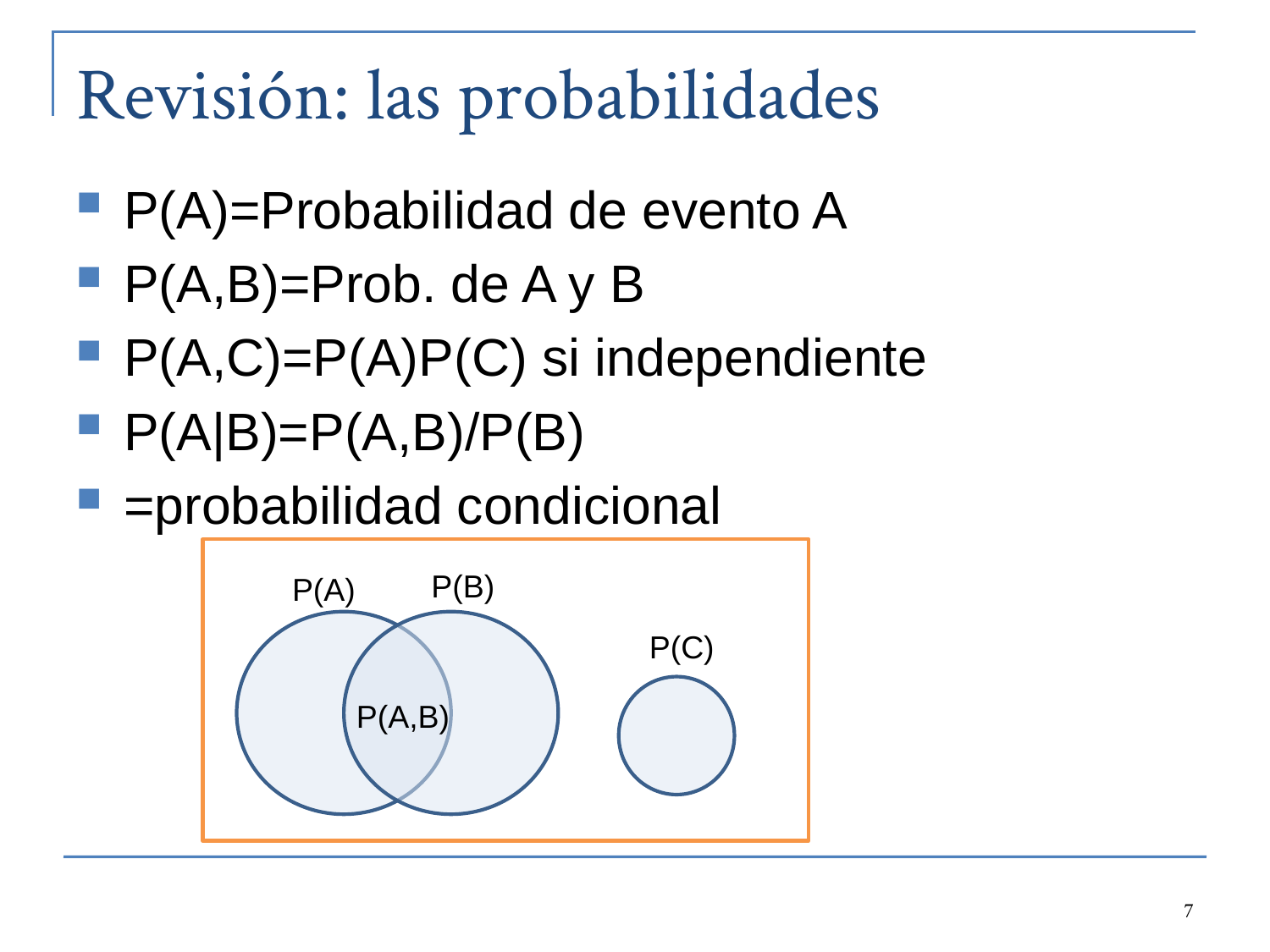

# Revisión: las probabilidades
P(A)=Probabilidad de evento A
P(A,B)=Prob. de A y B
P(A,C)=P(A)P(C) si independiente
P(A|B)=P(A,B)/P(B)
=probabilidad condicional

P(B)
P(A)

P(C)

P(A,B)
7